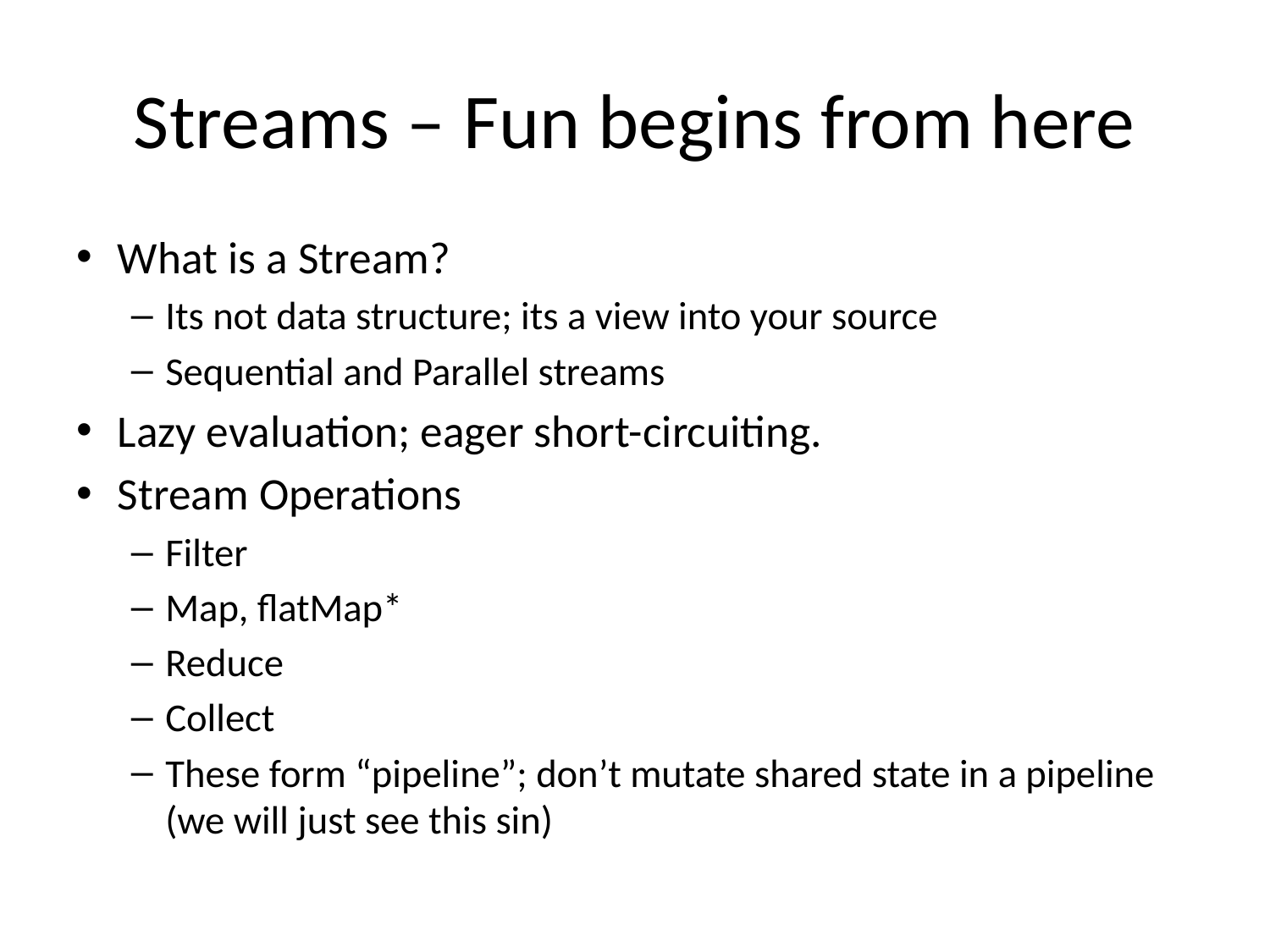

# Streams – Fun begins from here
What is a Stream?
Its not data structure; its a view into your source
Sequential and Parallel streams
Lazy evaluation; eager short-circuiting.
Stream Operations
Filter
Map, flatMap*
Reduce
Collect
These form “pipeline”; don’t mutate shared state in a pipeline (we will just see this sin)